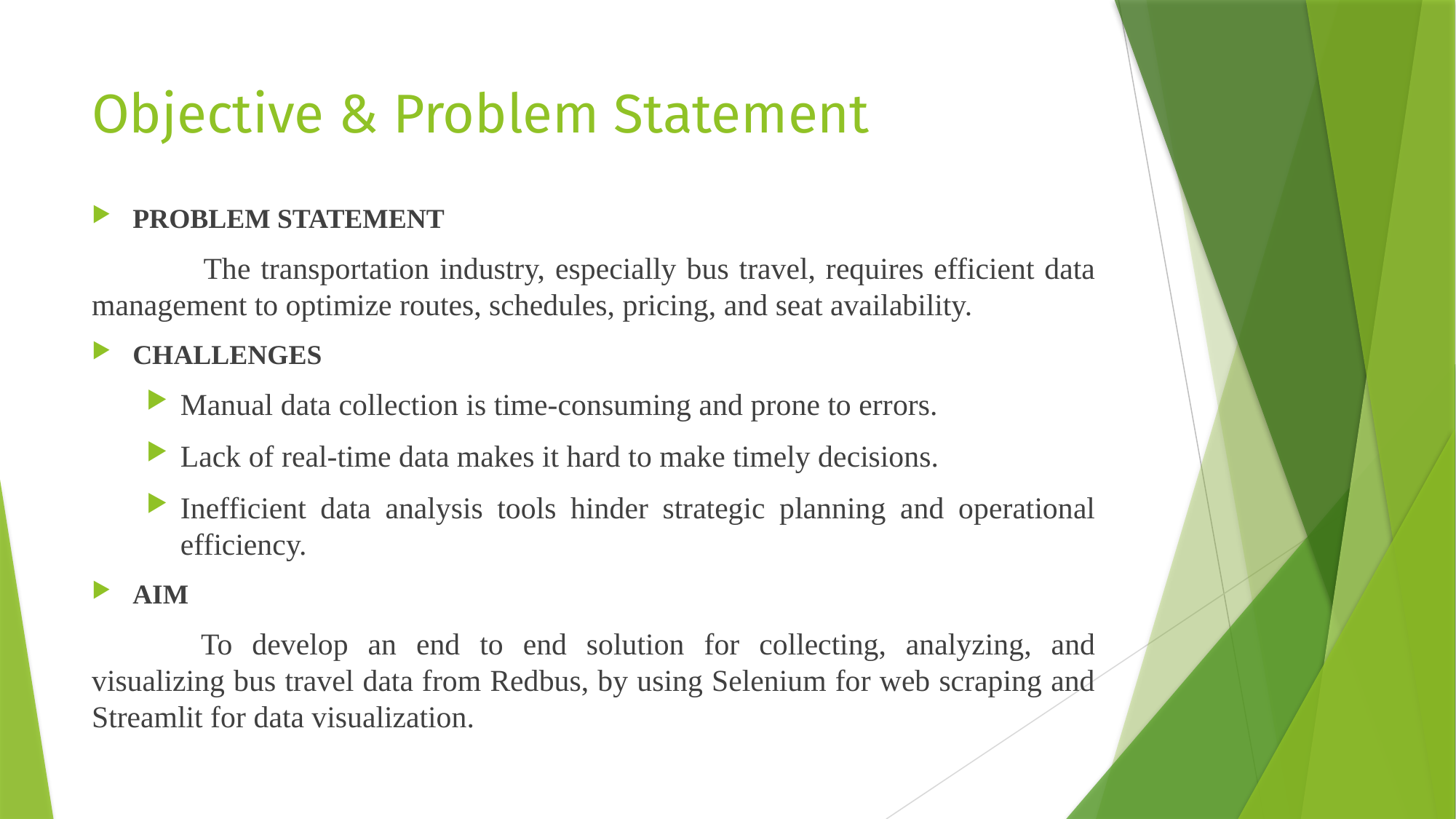

# Objective & Problem Statement
PROBLEM STATEMENT
 	The transportation industry, especially bus travel, requires efficient data management to optimize routes, schedules, pricing, and seat availability.
CHALLENGES
Manual data collection is time-consuming and prone to errors.
Lack of real-time data makes it hard to make timely decisions.
Inefficient data analysis tools hinder strategic planning and operational efficiency.
AIM
	To develop an end to end solution for collecting, analyzing, and visualizing bus travel data from Redbus, by using Selenium for web scraping and Streamlit for data visualization.